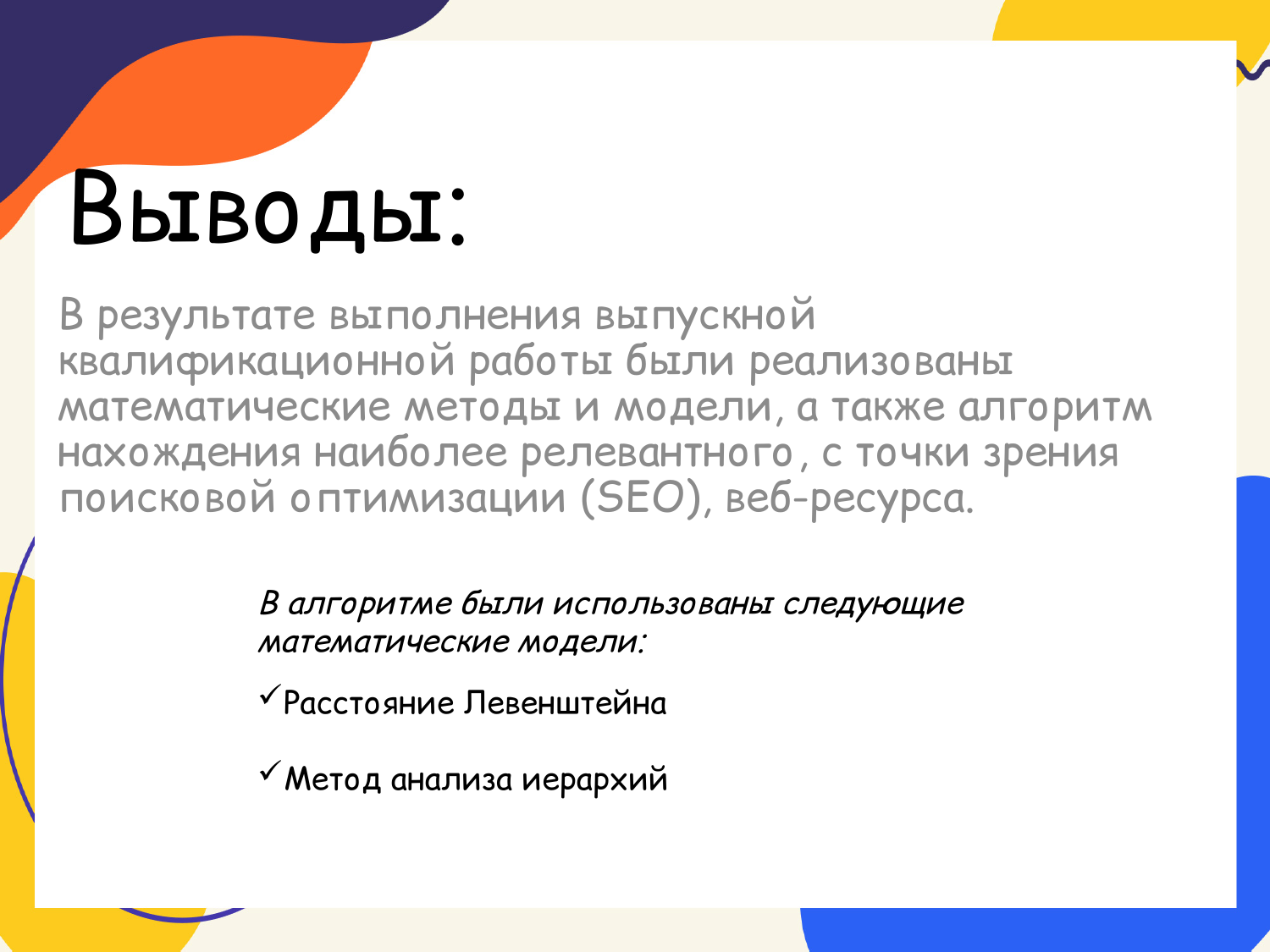

# Выводы:
В результате выполнения выпускной квалификационной работы были реализованы математические методы и модели, а также алгоритм нахождения наиболее релевантного, с точки зрения поисковой оптимизации (SEO), веб-ресурса.
В алгоритме были использованы следующие математические модели:
Расстояние Левенштейна

Метод анализа иерархий